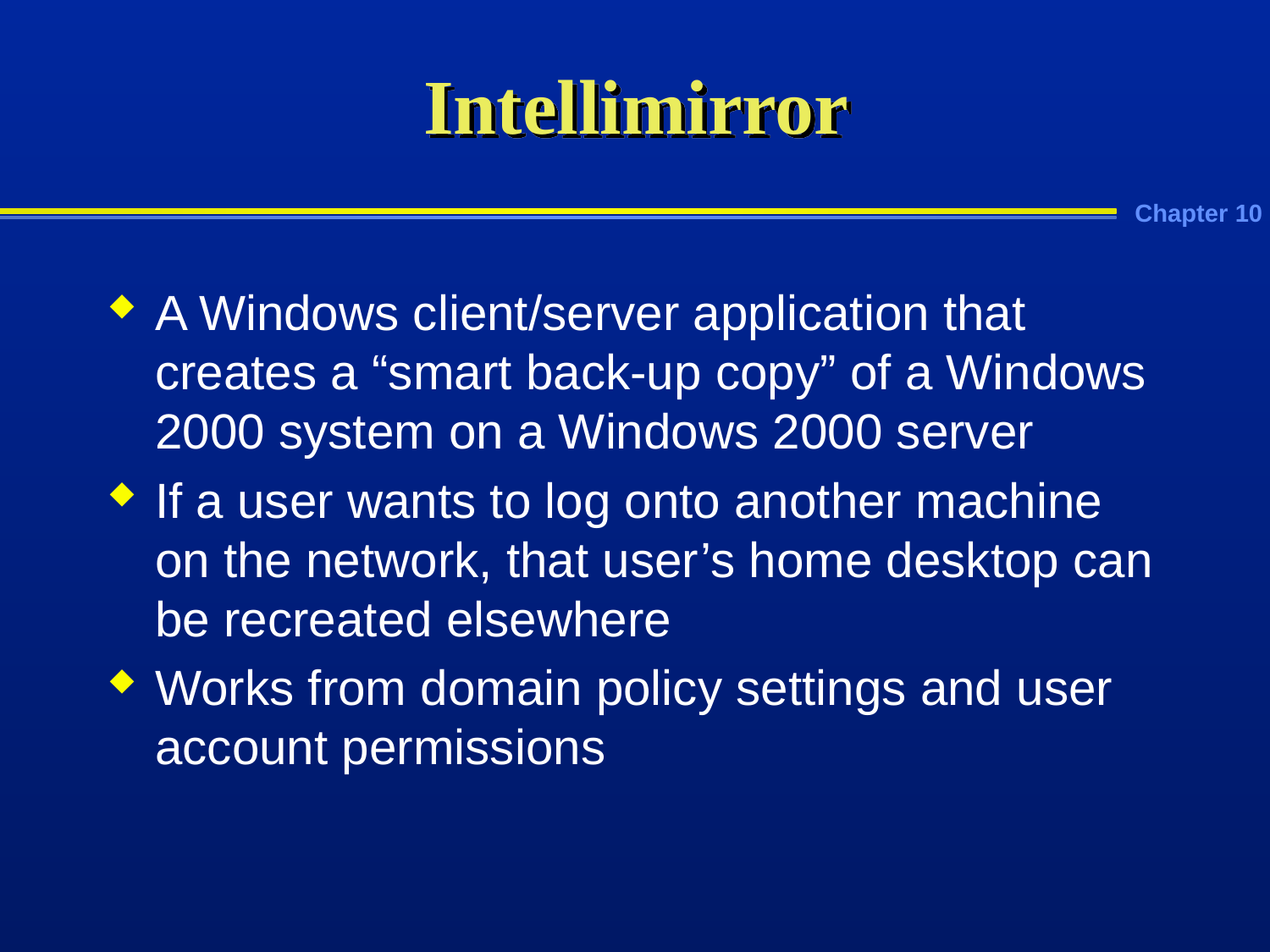

# Intellimirror
A Windows client/server application that creates a “smart back-up copy” of a Windows 2000 system on a Windows 2000 server
If a user wants to log onto another machine on the network, that user’s home desktop can be recreated elsewhere
Works from domain policy settings and user account permissions